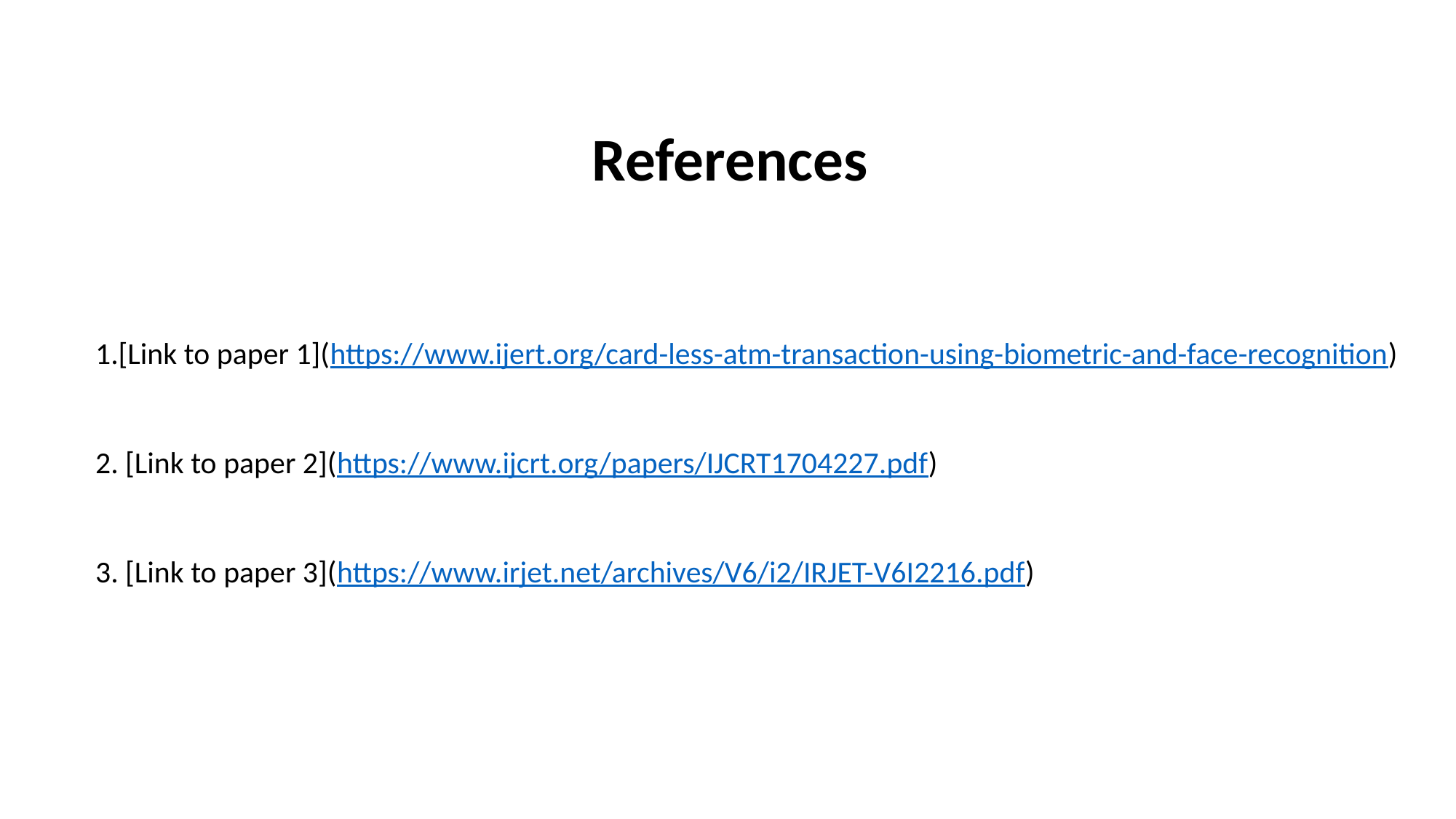

References

1.[Link to paper 1](https://www.ijert.org/card-less-atm-transaction-using-biometric-and-face-recognition)

2. [Link to paper 2](https://www.ijcrt.org/papers/IJCRT1704227.pdf)

3. [Link to paper 3](https://www.irjet.net/archives/V6/i2/IRJET-V6I2216.pdf)